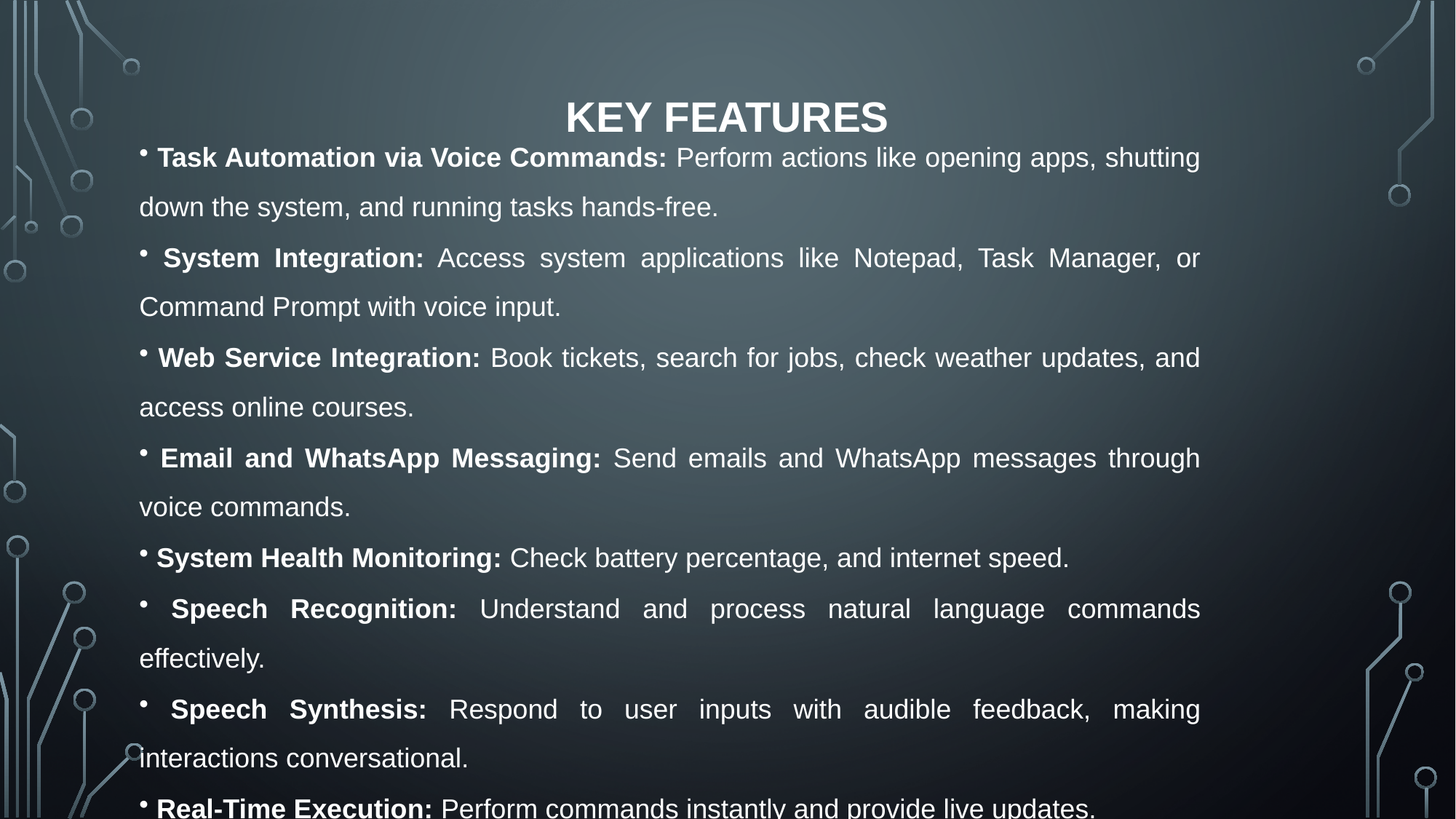

# Key Features
 Task Automation via Voice Commands: Perform actions like opening apps, shutting down the system, and running tasks hands-free.
 System Integration: Access system applications like Notepad, Task Manager, or Command Prompt with voice input.
 Web Service Integration: Book tickets, search for jobs, check weather updates, and access online courses.
 Email and WhatsApp Messaging: Send emails and WhatsApp messages through voice commands.
 System Health Monitoring: Check battery percentage, and internet speed.
 Speech Recognition: Understand and process natural language commands effectively.
 Speech Synthesis: Respond to user inputs with audible feedback, making interactions conversational.
 Real-Time Execution: Perform commands instantly and provide live updates.